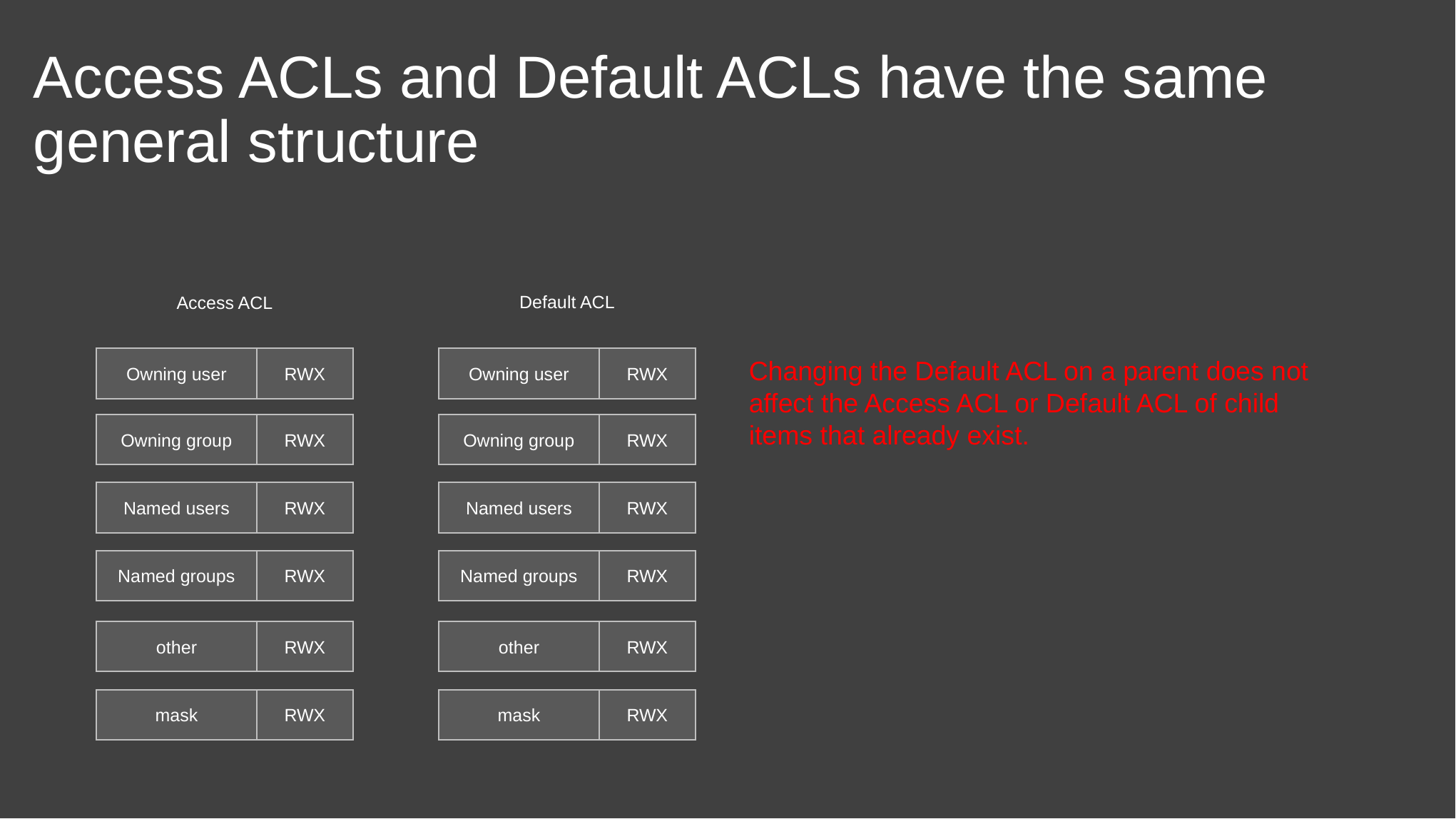

# Access ACLs and Default ACLs have the same general structure
Default ACL
Access ACL
Owning user
RWX
Owning user
RWX
Changing the Default ACL on a parent does not affect the Access ACL or Default ACL of child items that already exist.
Owning group
RWX
Owning group
RWX
Named users
RWX
Named users
RWX
Named groups
RWX
Named groups
RWX
other
RWX
other
RWX
mask
RWX
mask
RWX